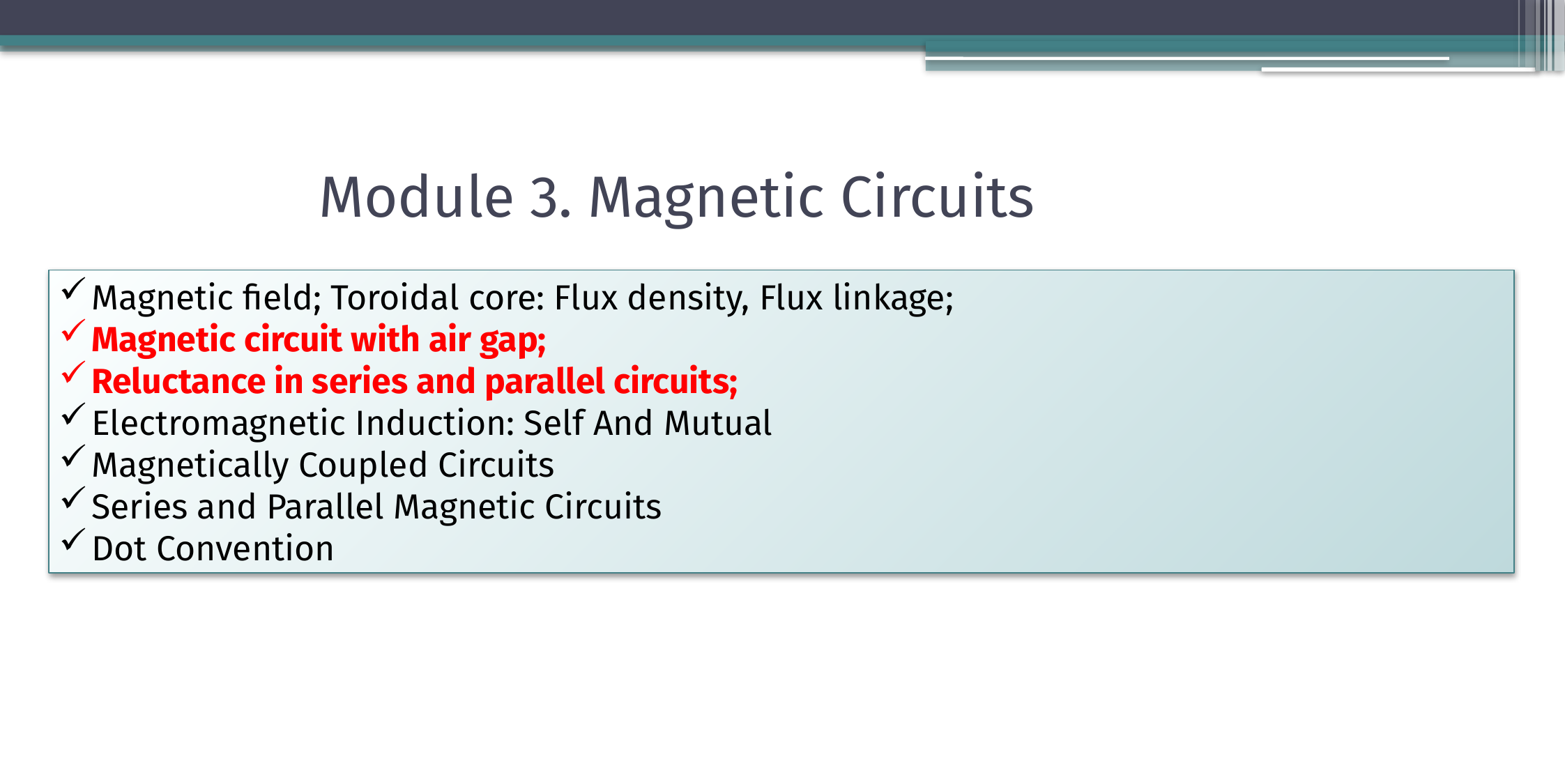

# Module 3. Magnetic Circuits
Magnetic field; Toroidal core: Flux density, Flux linkage;
Magnetic circuit with air gap;
Reluctance in series and parallel circuits;
Electromagnetic Induction: Self And Mutual
Magnetically Coupled Circuits
Series and Parallel Magnetic Circuits
Dot Convention